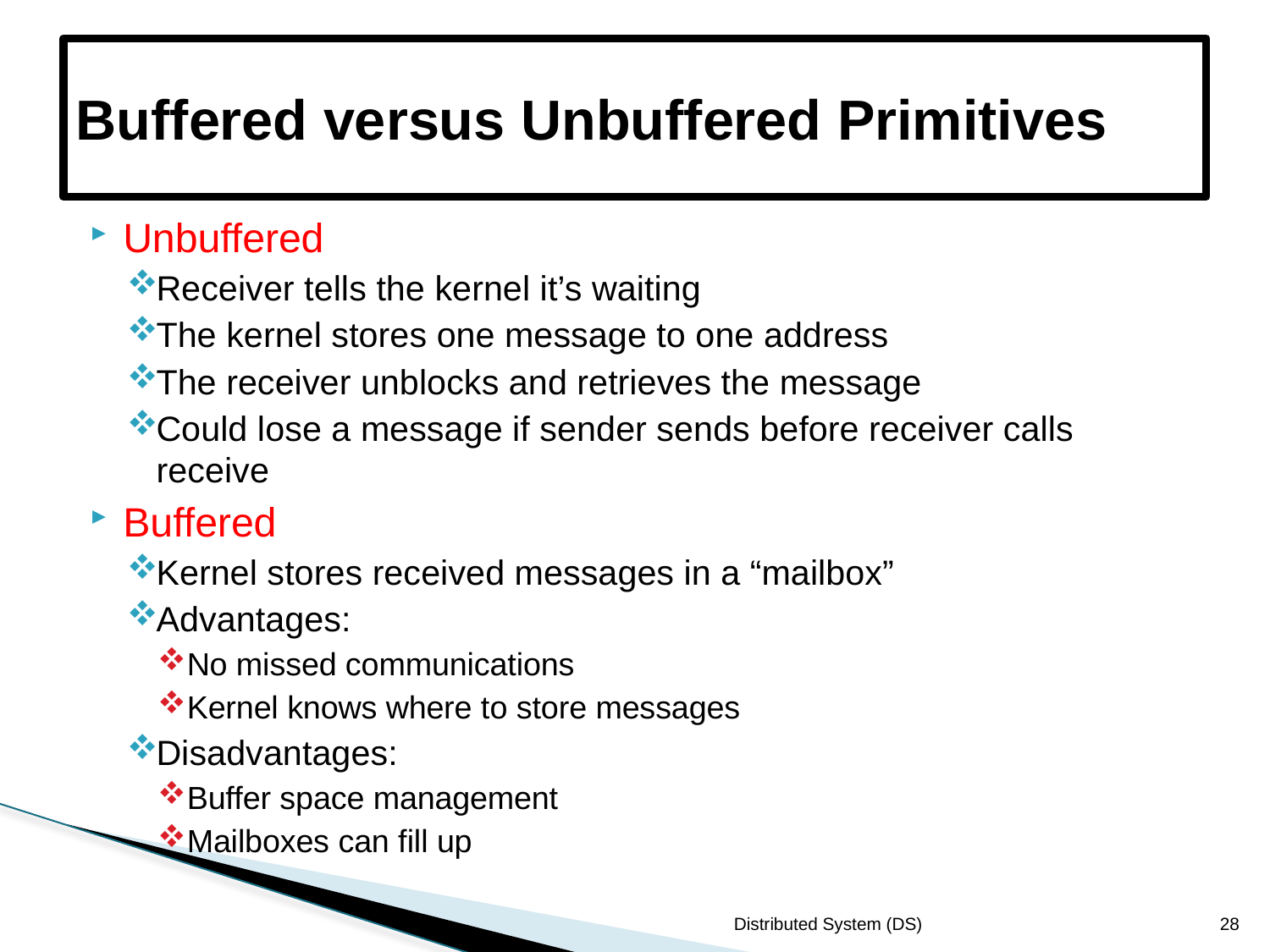

# Buffered versus Unbuffered Primitives
Unbuffered
Receiver tells the kernel it’s waiting
The kernel stores one message to one address
The receiver unblocks and retrieves the message
Could lose a message if sender sends before receiver calls receive
Buffered
Kernel stores received messages in a “mailbox”
Advantages:
No missed communications
Kernel knows where to store messages
Disadvantages:
Buffer space management
Mailboxes can fill up

Distributed System (DS)
28